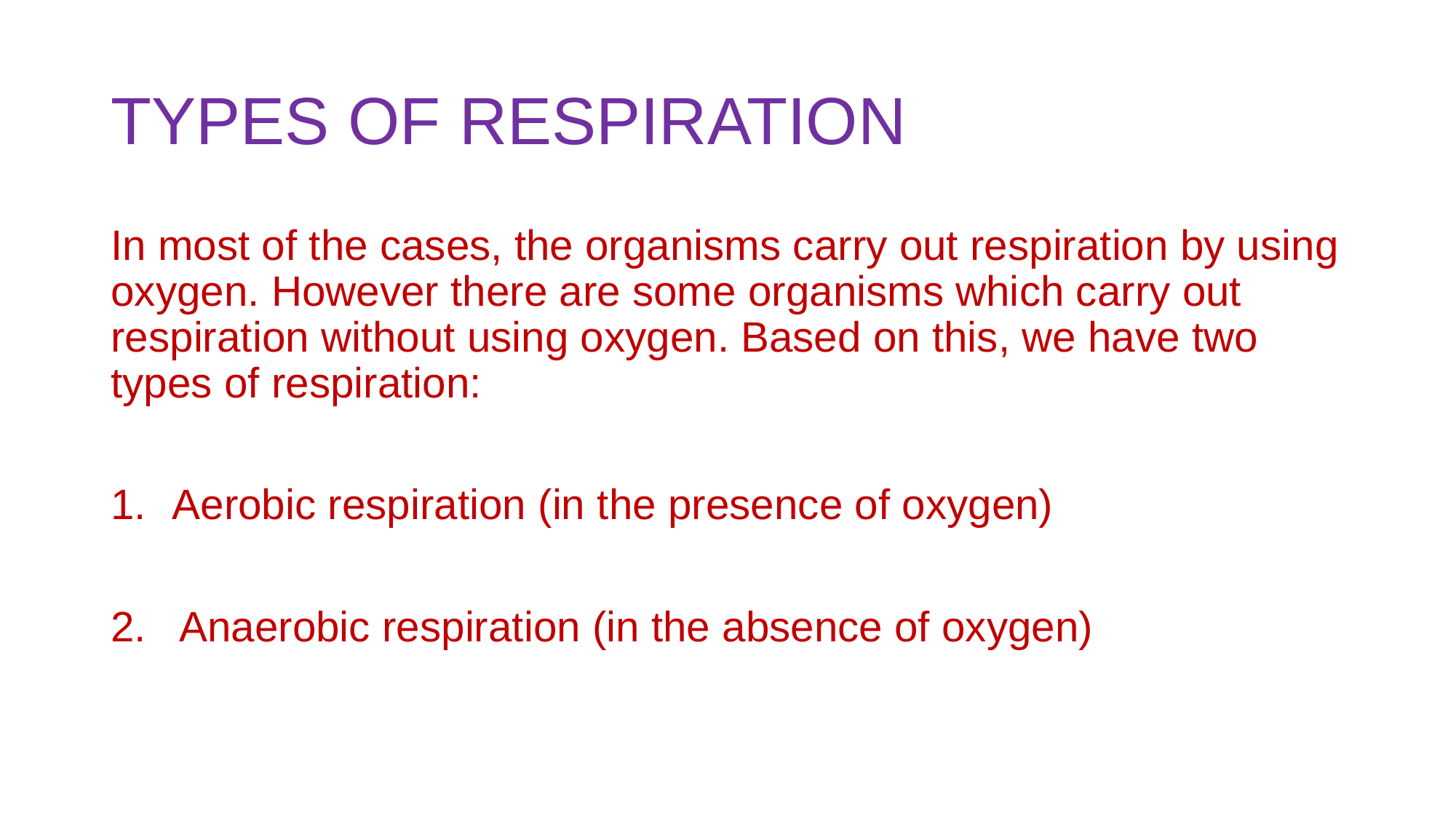

# TYPES OF RESPIRATION
In most of the cases, the organisms carry out respiration by using oxygen. However there are some organisms which carry out respiration without using oxygen. Based on this, we have two types of respiration:

Aerobic respiration (in the presence of oxygen)

2.   Anaerobic respiration (in the absence of oxygen)